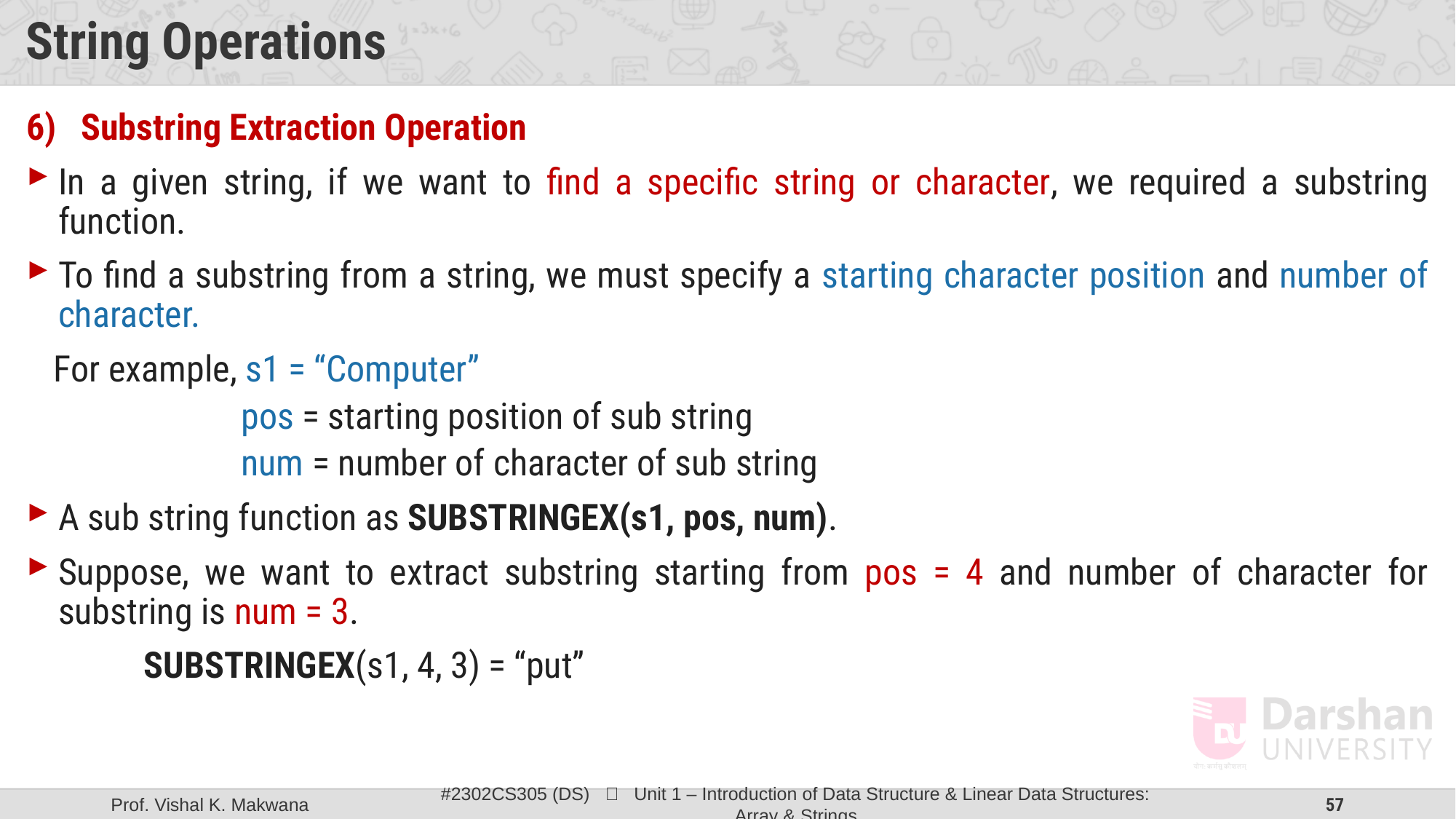

# String Operations
Substring Extraction Operation
In a given string, if we want to find a specific string or character, we required a substring function.
To find a substring from a string, we must specify a starting character position and number of character.
For example, s1 = “Computer”
pos = starting position of sub string
num = number of character of sub string
A sub string function as SUBSTRINGEX(s1, pos, num).
Suppose, we want to extract substring starting from pos = 4 and number of character for substring is num = 3.
   	 SUBSTRINGEX(s1, 4, 3) = “put”